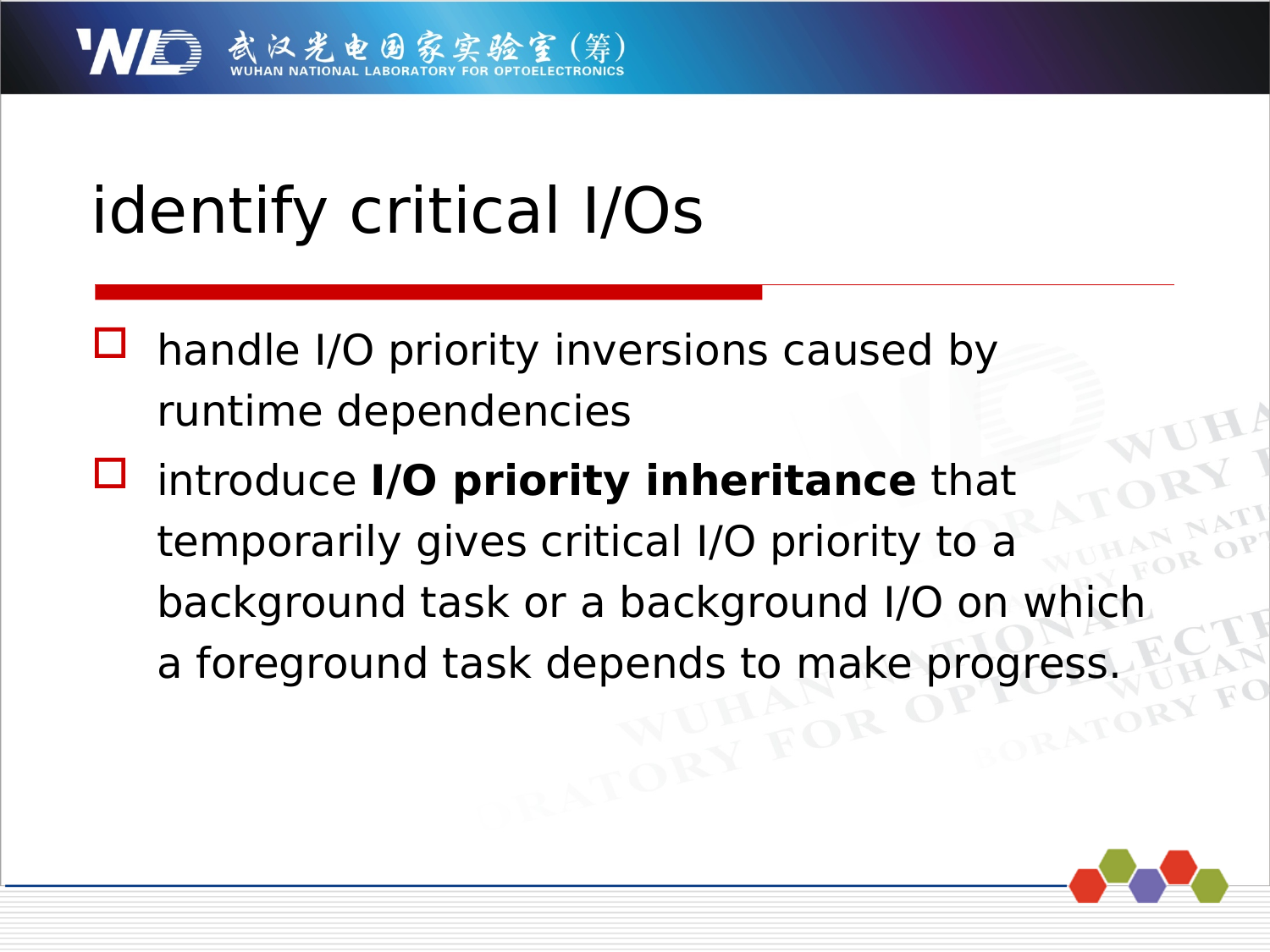

# identify critical I/Os
handle I/O priority inversions caused by runtime dependencies
introduce I/O priority inheritance that temporarily gives critical I/O priority to a background task or a background I/O on which a foreground task depends to make progress.